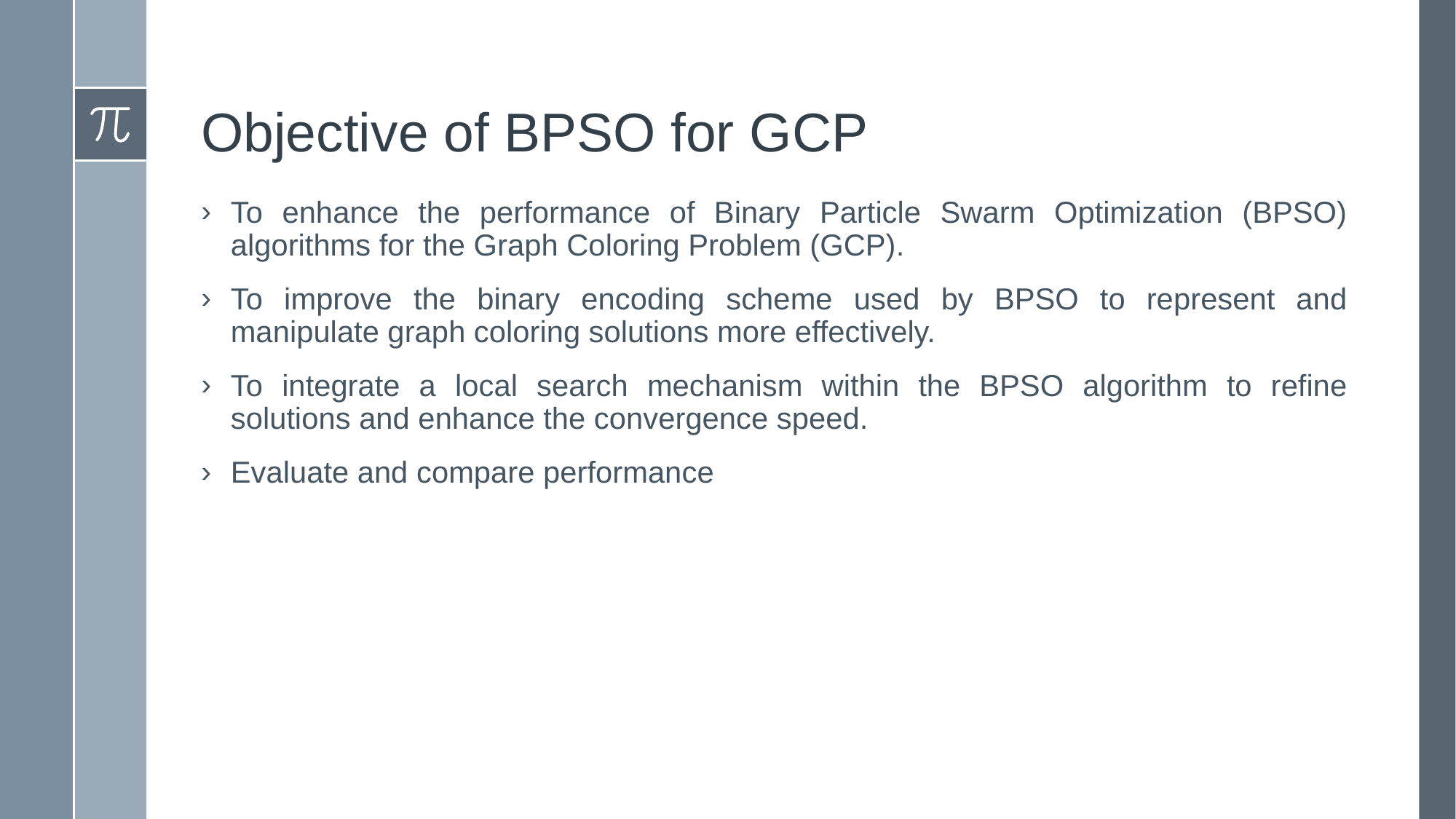

# Objective of BPSO for GCP
To enhance the performance of Binary Particle Swarm Optimization (BPSO) algorithms for the Graph Coloring Problem (GCP).
To improve the binary encoding scheme used by BPSO to represent and manipulate graph coloring solutions more effectively.
To integrate a local search mechanism within the BPSO algorithm to refine solutions and enhance the convergence speed.
Evaluate and compare performance